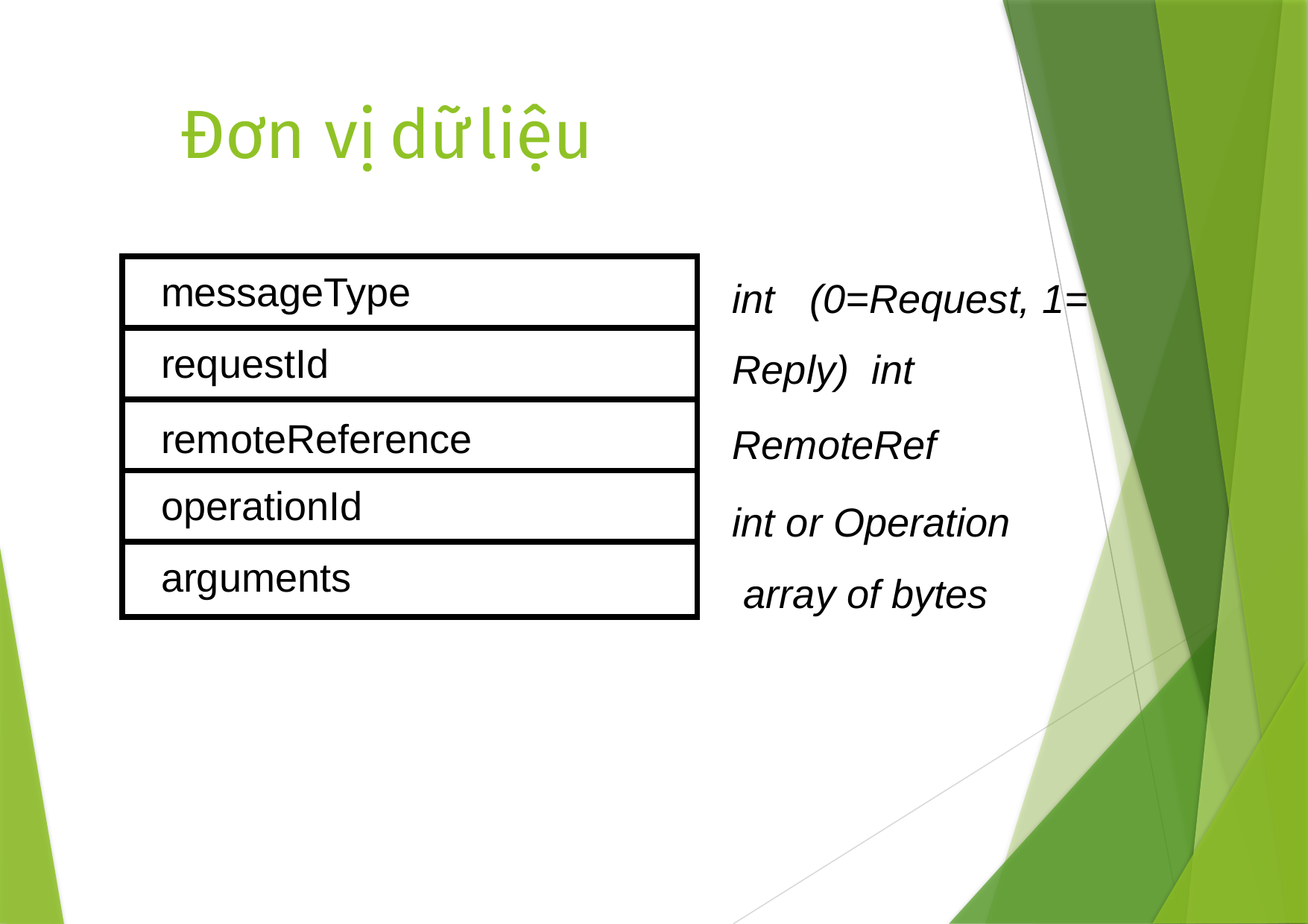

# Đơn vị	dữ	liệu
1
int	(0=Request, 1= Reply)  int
RemoteRef
int or Operation  array of bytes
| messageType |
| --- |
| requestId |
| remoteReference |
| operationId |
| arguments |